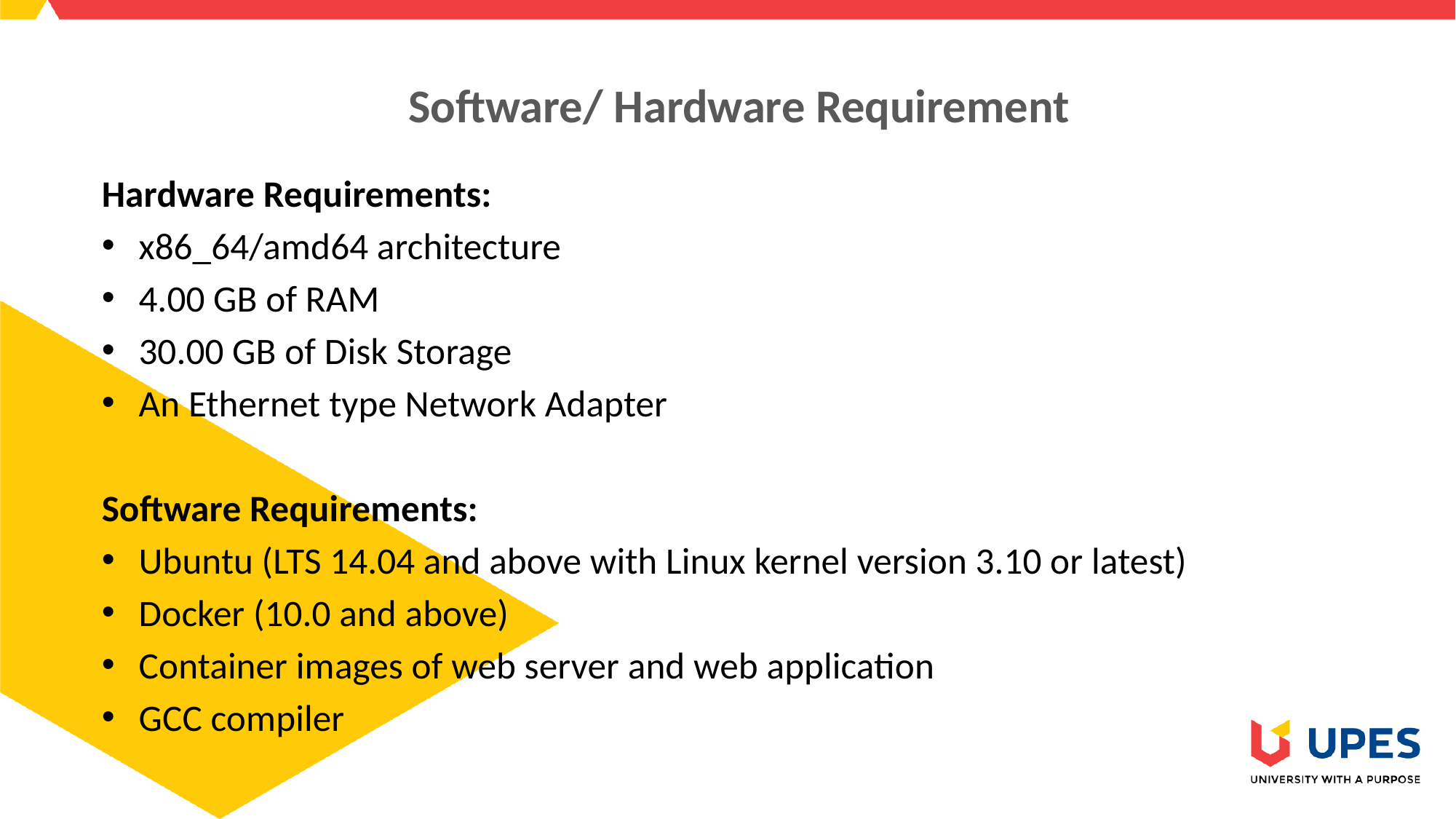

# Software/ Hardware Requirement
Hardware Requirements:
x86_64/amd64 architecture
4.00 GB of RAM
30.00 GB of Disk Storage
An Ethernet type Network Adapter

Software Requirements:
Ubuntu (LTS 14.04 and above with Linux kernel version 3.10 or latest)
Docker (10.0 and above)
Container images of web server and web application
GCC compiler